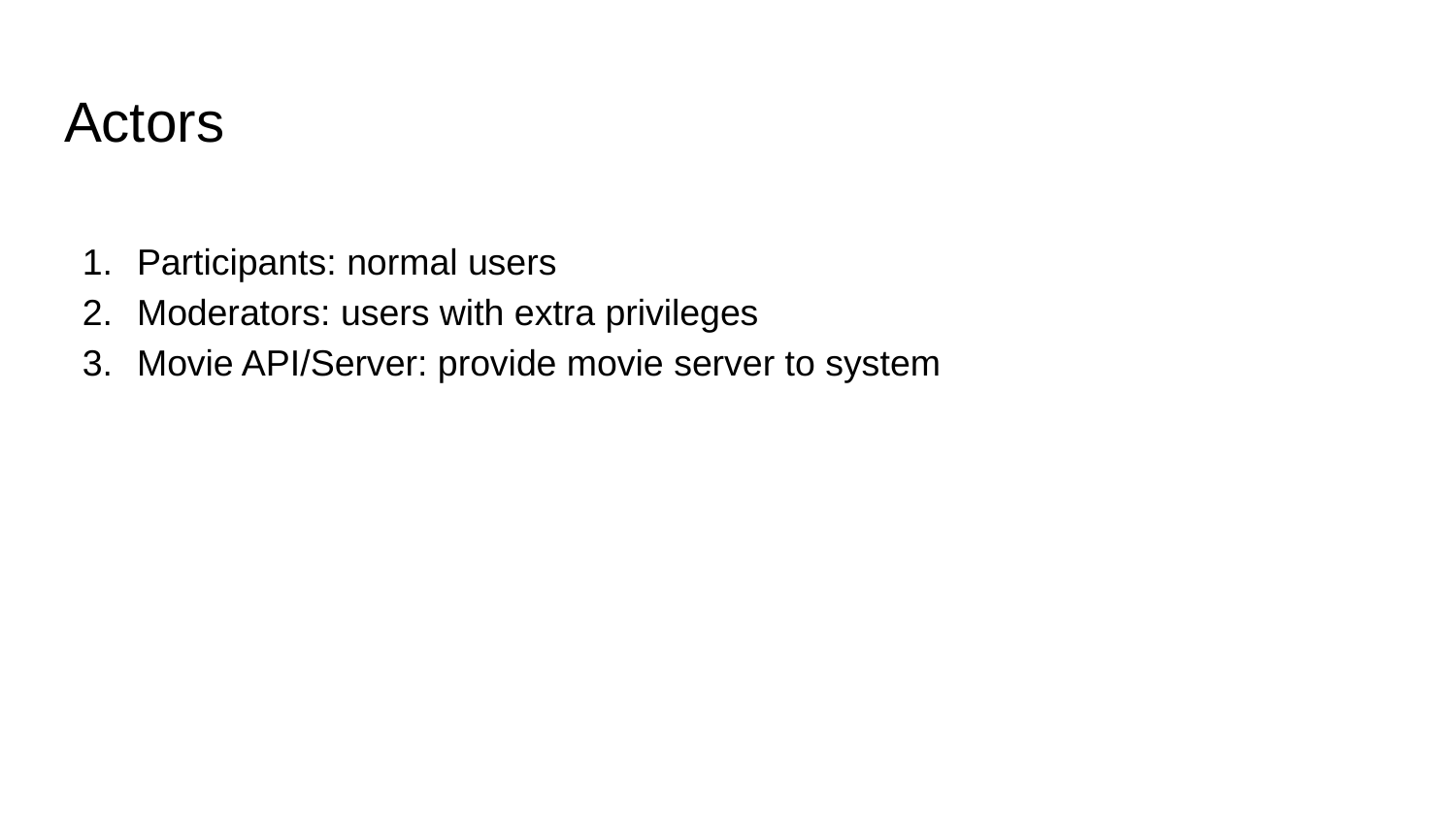

# Actors
Participants: normal users
Moderators: users with extra privileges
Movie API/Server: provide movie server to system